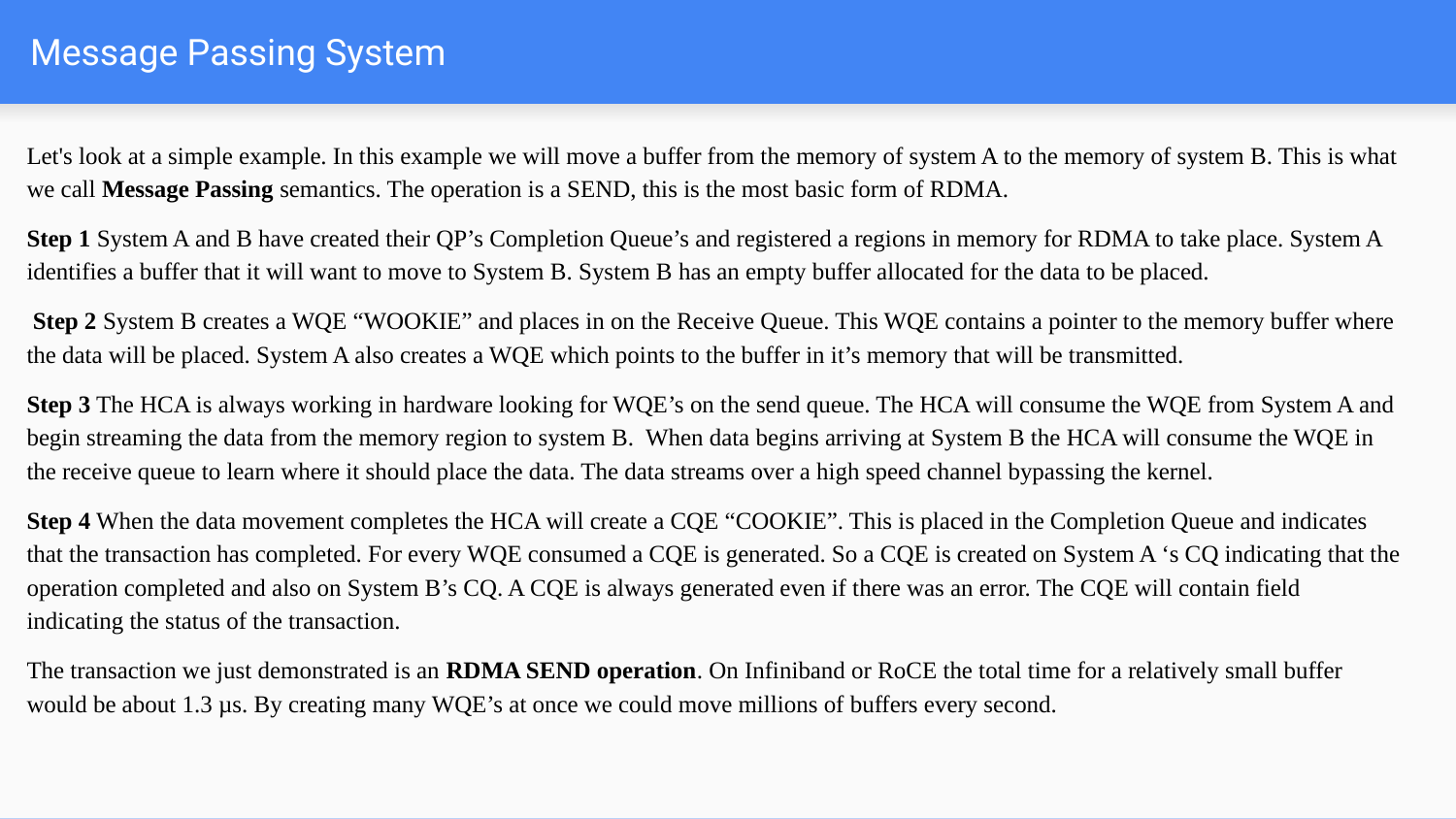

# Message Passing System
Let's look at a simple example. In this example we will move a buffer from the memory of system A to the memory of system B. This is what we call Message Passing semantics. The operation is a SEND, this is the most basic form of RDMA.
Step 1 System A and B have created their QP’s Completion Queue’s and registered a regions in memory for RDMA to take place. System A identifies a buffer that it will want to move to System B. System B has an empty buffer allocated for the data to be placed.
 Step 2 System B creates a WQE “WOOKIE” and places in on the Receive Queue. This WQE contains a pointer to the memory buffer where the data will be placed. System A also creates a WQE which points to the buffer in it’s memory that will be transmitted.
Step 3 The HCA is always working in hardware looking for WQE’s on the send queue. The HCA will consume the WQE from System A and begin streaming the data from the memory region to system B.  When data begins arriving at System B the HCA will consume the WQE in the receive queue to learn where it should place the data. The data streams over a high speed channel bypassing the kernel.
Step 4 When the data movement completes the HCA will create a CQE “COOKIE”. This is placed in the Completion Queue and indicates that the transaction has completed. For every WQE consumed a CQE is generated. So a CQE is created on System A ‘s CQ indicating that the operation completed and also on System B’s CQ. A CQE is always generated even if there was an error. The CQE will contain field indicating the status of the transaction.
The transaction we just demonstrated is an RDMA SEND operation. On Infiniband or RoCE the total time for a relatively small buffer would be about 1.3 µs. By creating many WQE’s at once we could move millions of buffers every second.